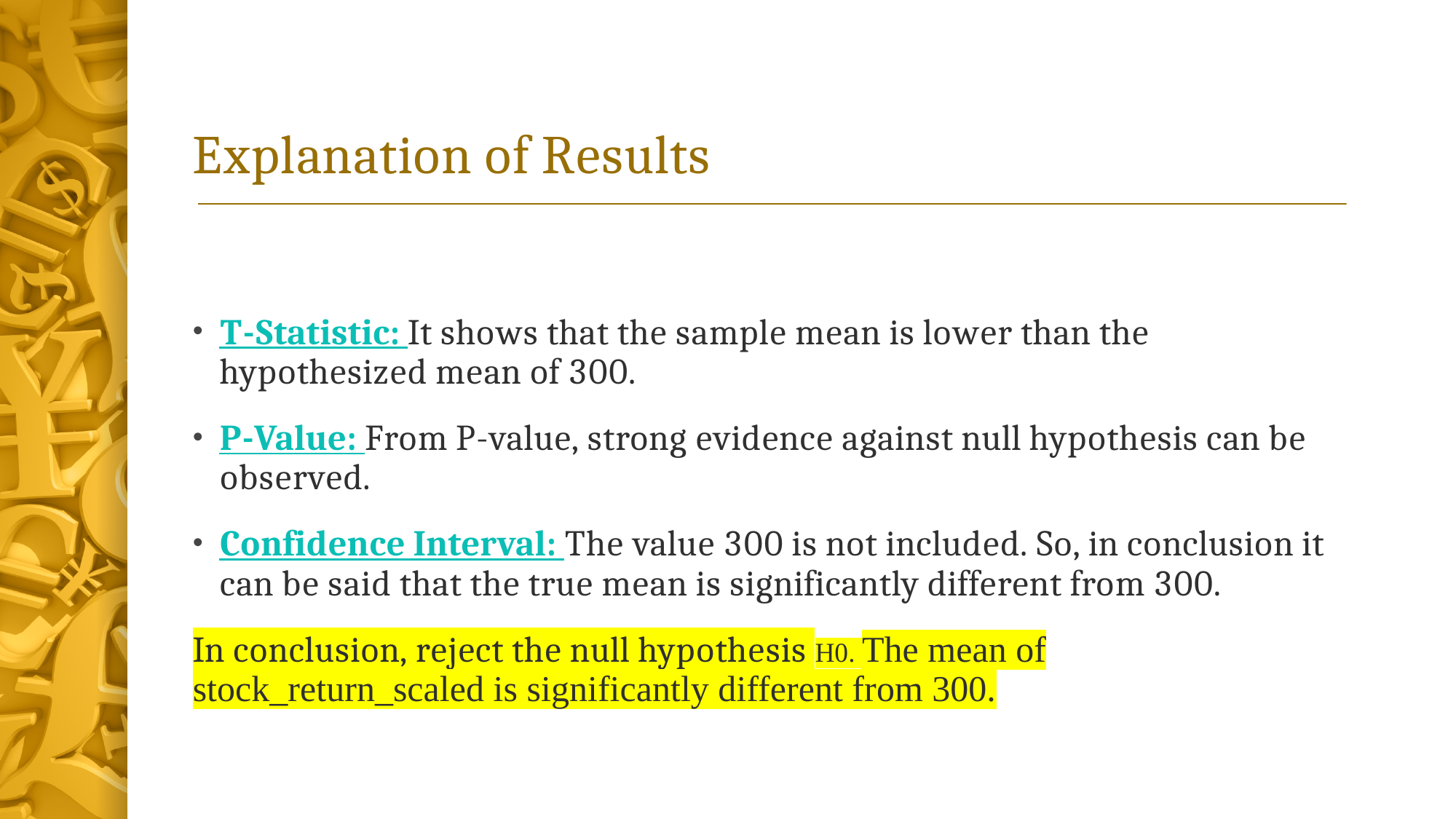

# Explanation of Results

T-Statistic: It shows that the sample mean is lower than the hypothesized mean of 300.
P-Value: From P-value, strong evidence against null hypothesis can be observed.
Confidence Interval: The value 300 is not included. So, in conclusion it can be said that the true mean is significantly different from 300.
In conclusion, reject the null hypothesis H0. The mean of stock_return_scaled is significantly different from 300.